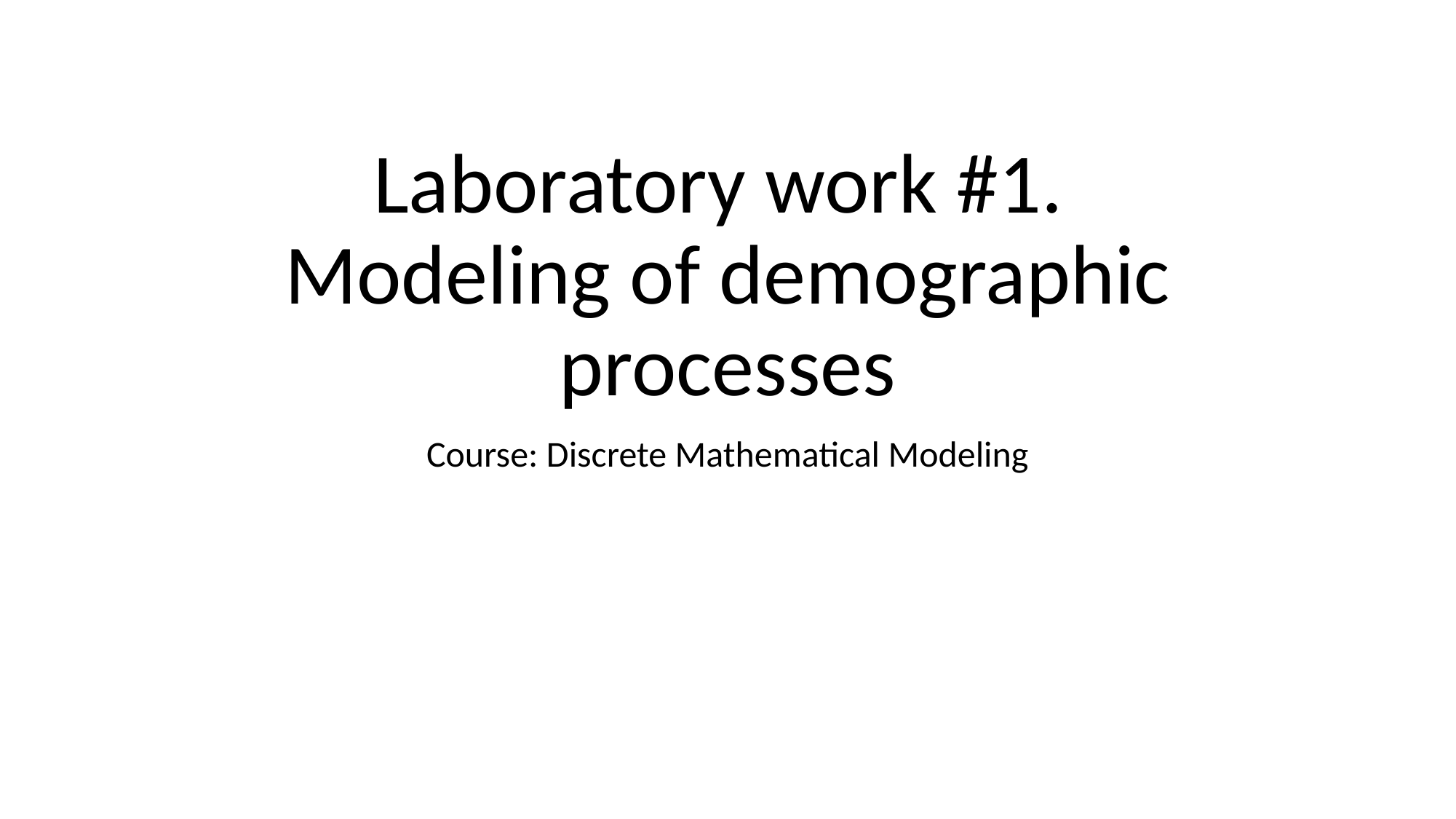

# Laboratory work #1. Modeling of demographic processes
Course: Discrete Mathematical Modeling